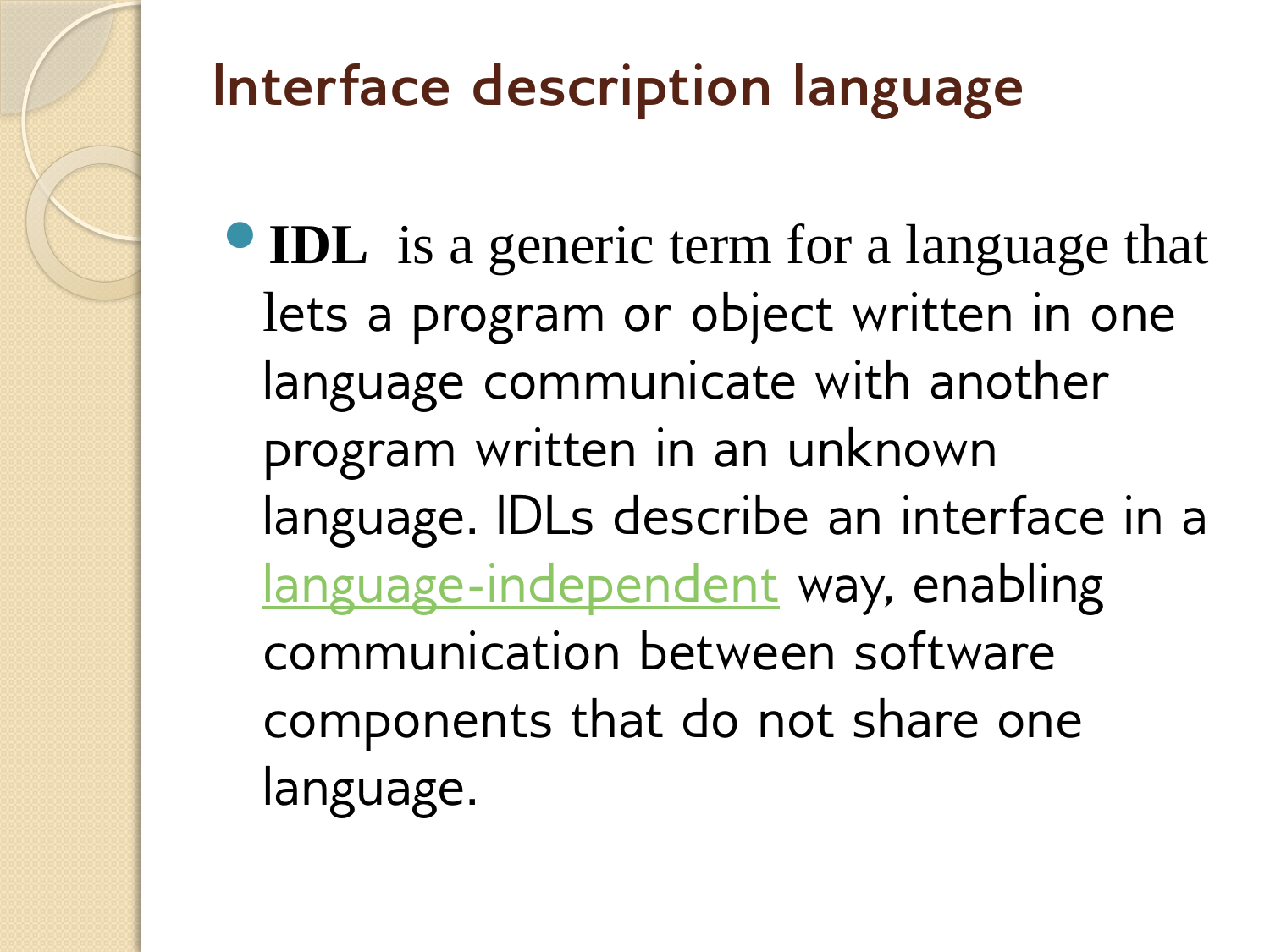

# Interface description language
IDL  is a generic term for a language that lets a program or object written in one language communicate with another program written in an unknown language. IDLs describe an interface in a language-independent way, enabling communication between software components that do not share one language.